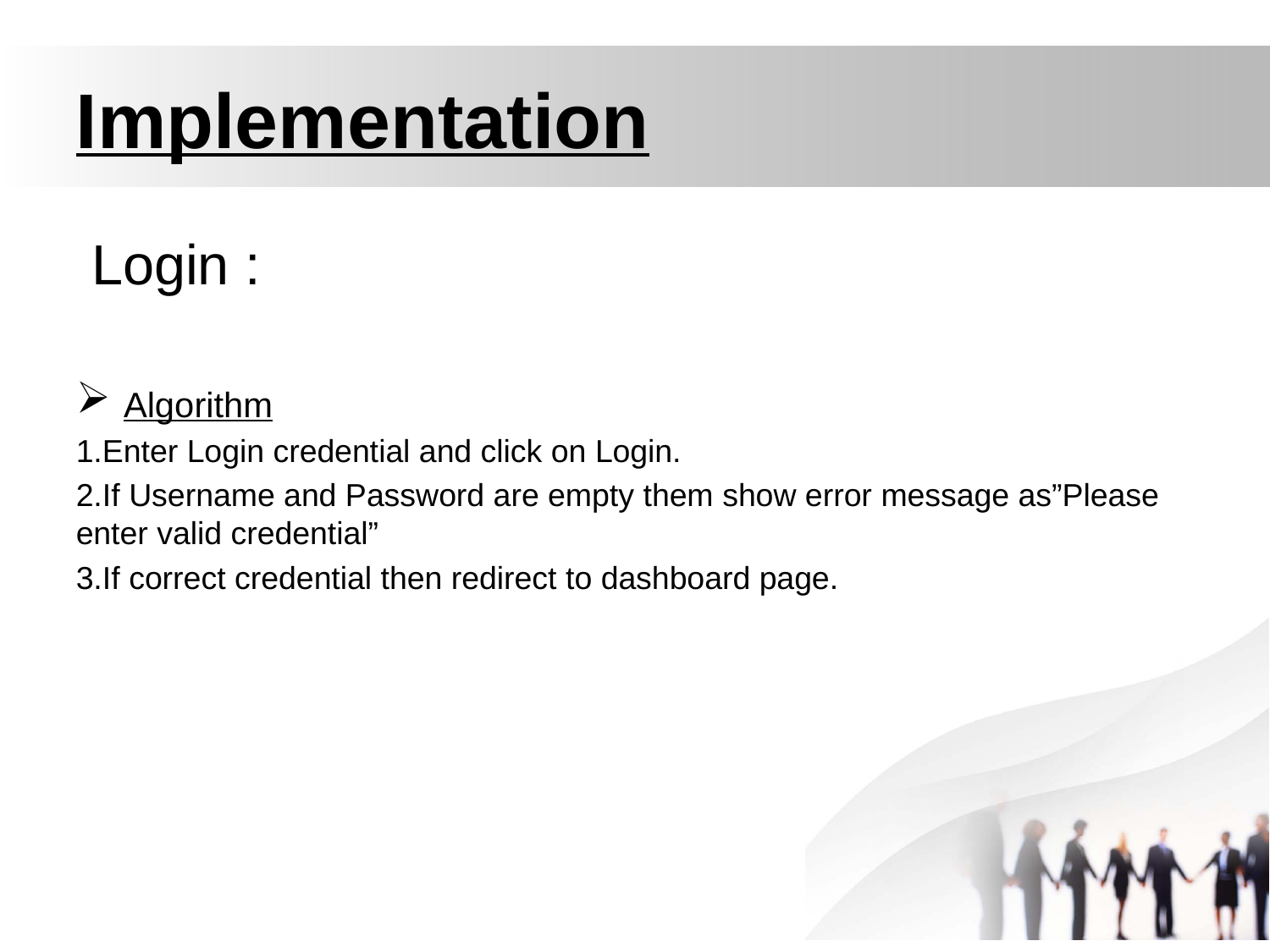

# Implementation
 Login :

Algorithm
1.Enter Login credential and click on Login.
2.If Username and Password are empty them show error message as”Please enter valid credential”
3.If correct credential then redirect to dashboard page.